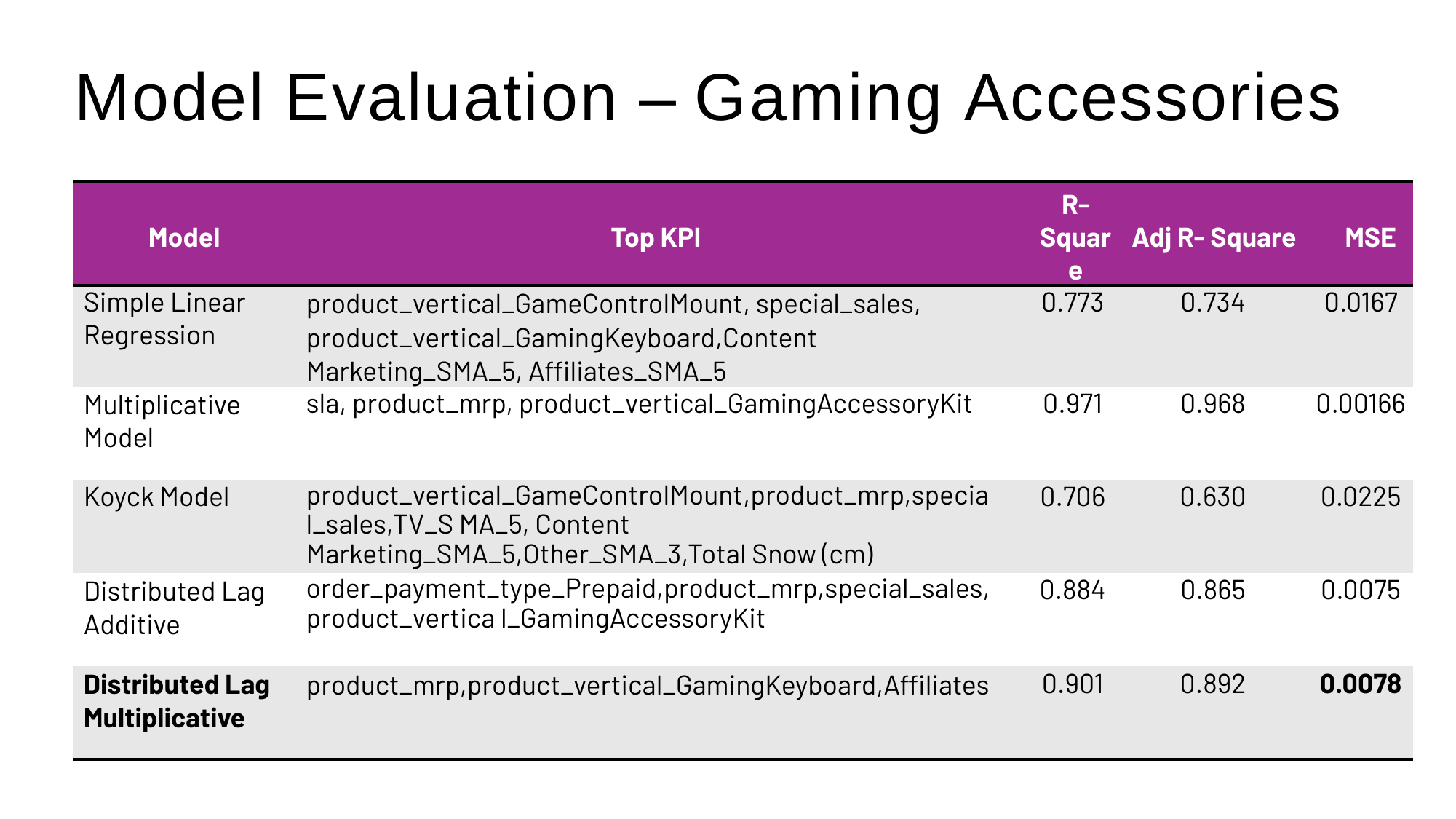

# Model Evaluation – Gaming Accessories

| Model | Top KPI | R- Square | Adj R- Square | MSE |
| --- | --- | --- | --- | --- |
| Simple Linear Regression | product\_vertical\_GameControlMount, special\_sales, product\_vertical\_GamingKeyboard,Content Marketing\_SMA\_5, Affiliates\_SMA\_5 | 0.773 | 0.734 | 0.0167 |
| Multiplicative Model | sla, product\_mrp, product\_vertical\_GamingAccessoryKit | 0.971 | 0.968 | 0.00166 |
| Koyck Model | product\_vertical\_GameControlMount,product\_mrp,special\_sales,TV\_S MA\_5, Content Marketing\_SMA\_5,Other\_SMA\_3,Total Snow (cm) | 0.706 | 0.630 | 0.0225 |
| Distributed Lag Additive | order\_payment\_type\_Prepaid,product\_mrp,special\_sales,product\_vertica l\_GamingAccessoryKit | 0.884 | 0.865 | 0.0075 |
| Distributed Lag Multiplicative | product\_mrp,product\_vertical\_GamingKeyboard,Affiliates | 0.901 | 0.892 | 0.0078 |